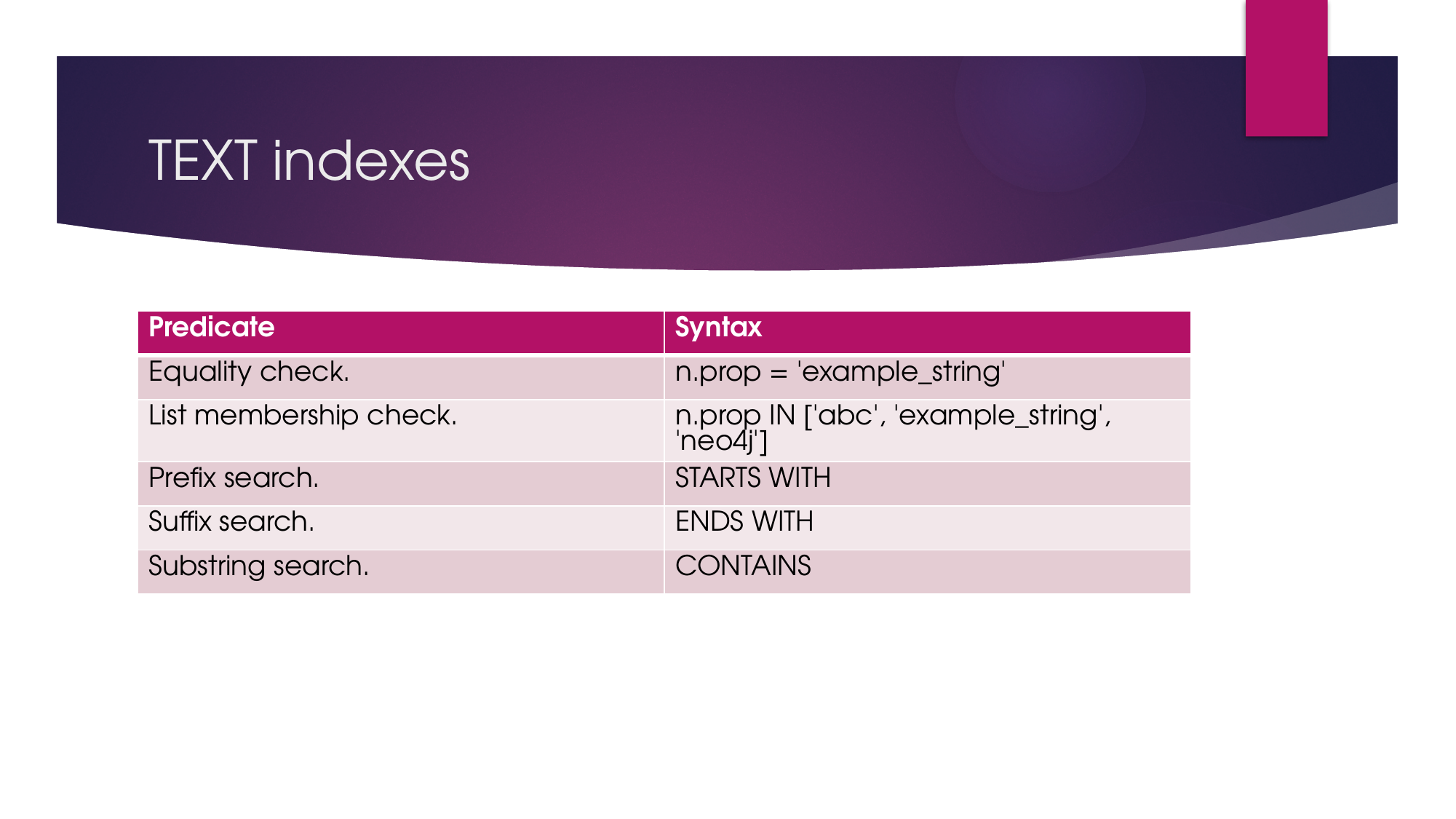

# TEXT indexes
| Predicate | Syntax |
| --- | --- |
| Equality check. | n.prop = 'example\_string' |
| List membership check. | n.prop IN ['abc', 'example\_string', 'neo4j'] |
| Prefix search. | STARTS WITH |
| Suffix search. | ENDS WITH |
| Substring search. | CONTAINS |